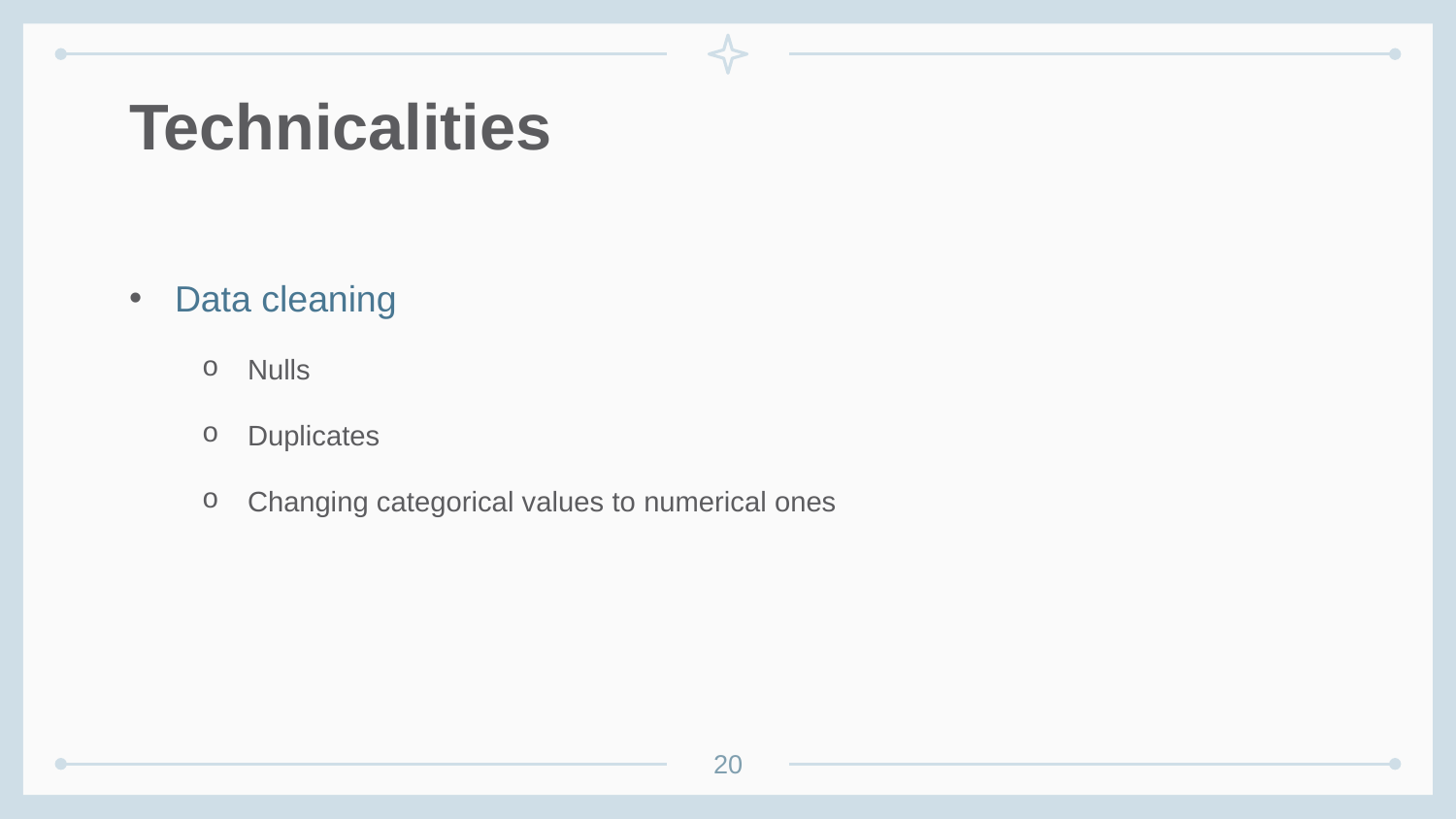

# Technicalities
Data cleaning
Nulls
Duplicates
Changing categorical values to numerical ones
20